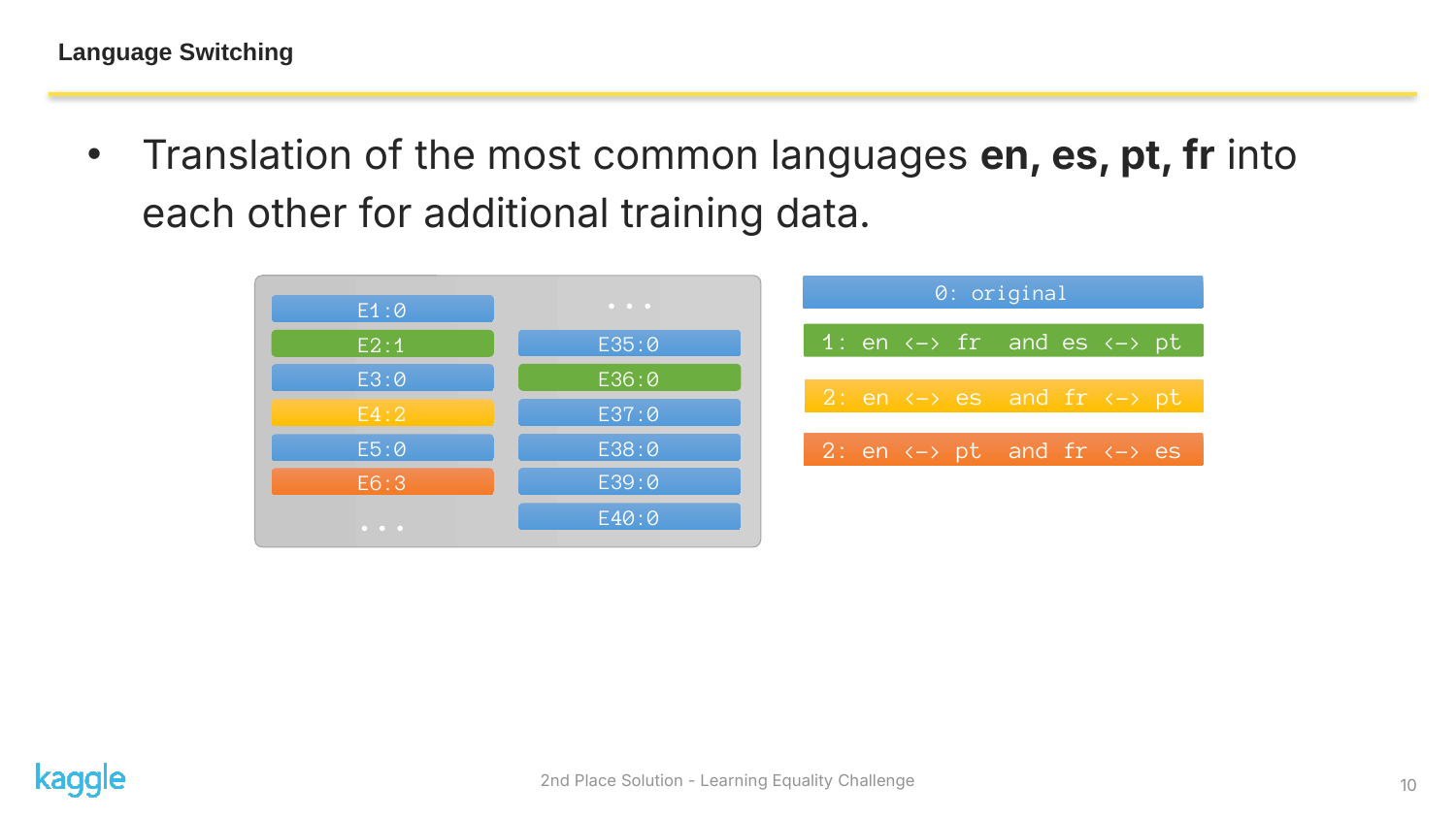

Language Switching

Translation of the most common languages en, es, pt, fr into each other for additional training data.

. . .
0: original
E1:0
1: en <-> fr  and es <-> pt
E35:0
E2:1
E36:0
E3:0
2: en <-> es  and fr <-> pt
E37:0
E4:2
2: en <-> pt  and fr <-> es
E38:0
E5:0
E39:0
E6:3
. . .
E40:0
10